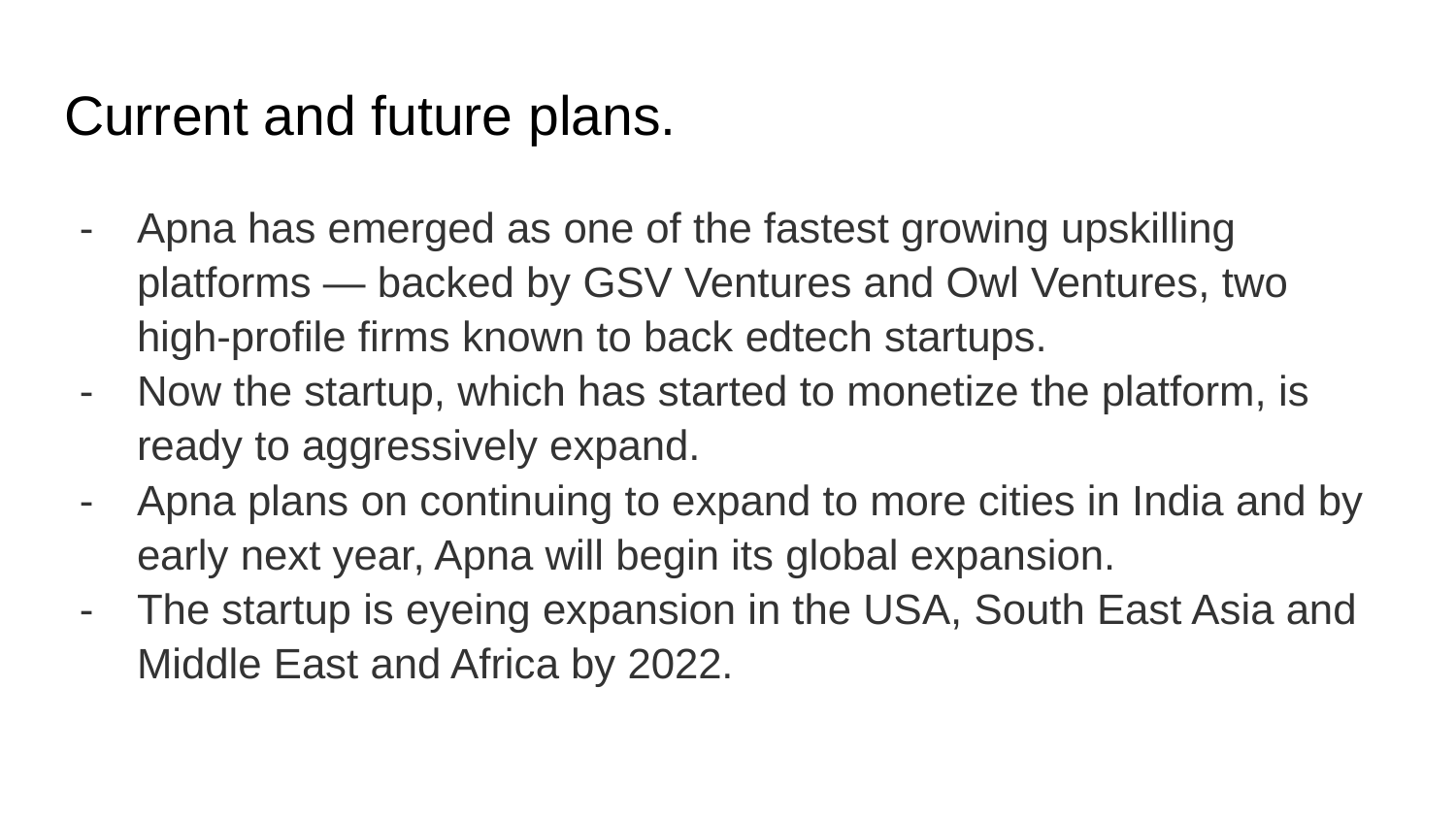

# Current and future plans.
Apna has emerged as one of the fastest growing upskilling platforms — backed by GSV Ventures and Owl Ventures, two high-profile firms known to back edtech startups.
Now the startup, which has started to monetize the platform, is ready to aggressively expand.
Apna plans on continuing to expand to more cities in India and by early next year, Apna will begin its global expansion.
The startup is eyeing expansion in the USA, South East Asia and Middle East and Africa by 2022.